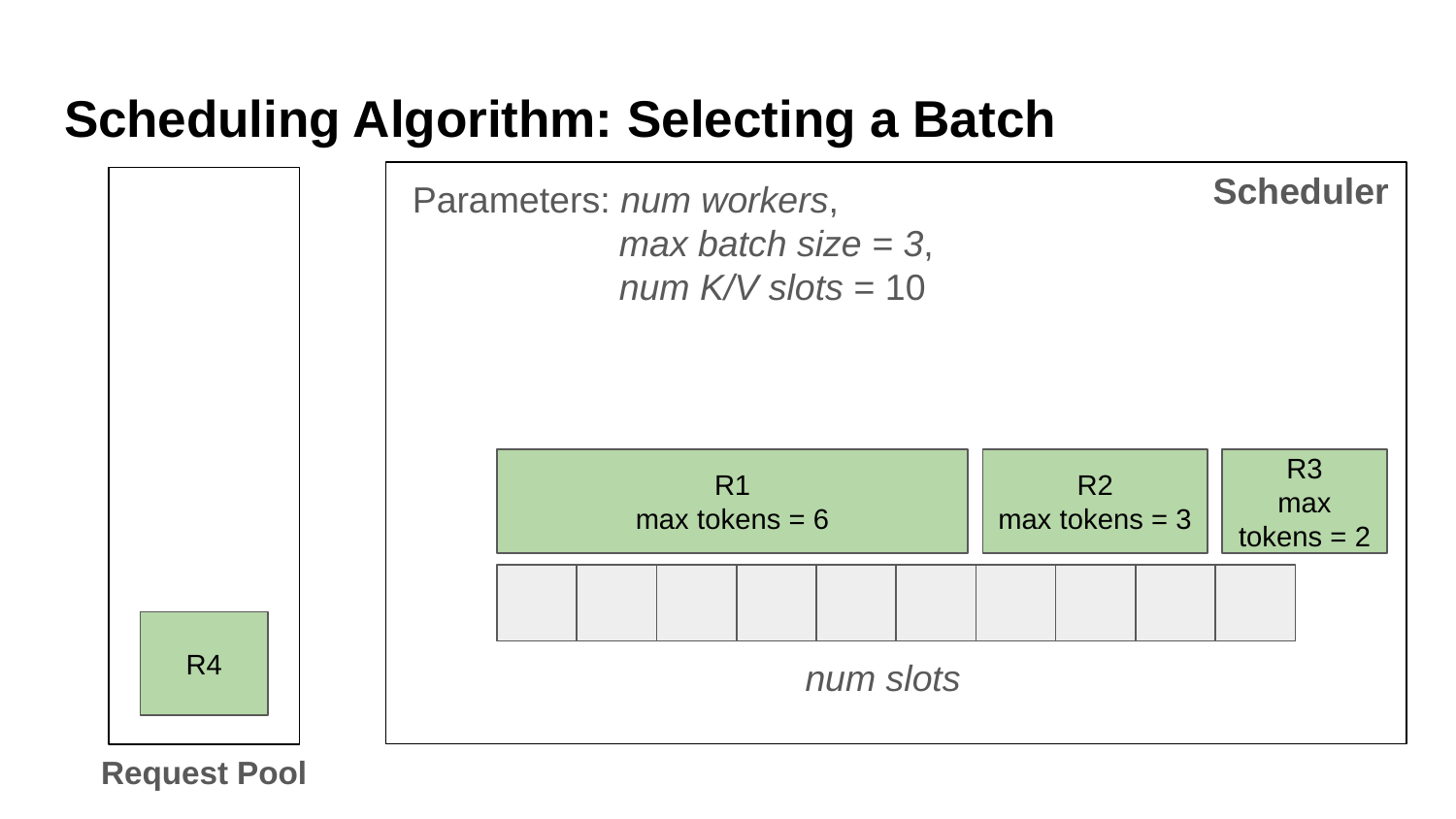

# Scheduling Algorithm: Selecting a Batch

Parameters: num workers,
      max batch size = 3,
      num K/V slots = 10
Scheduler

R1
max tokens = 6
R2
max tokens = 3
R3
max tokens = 2

R4
num slots
Request Pool